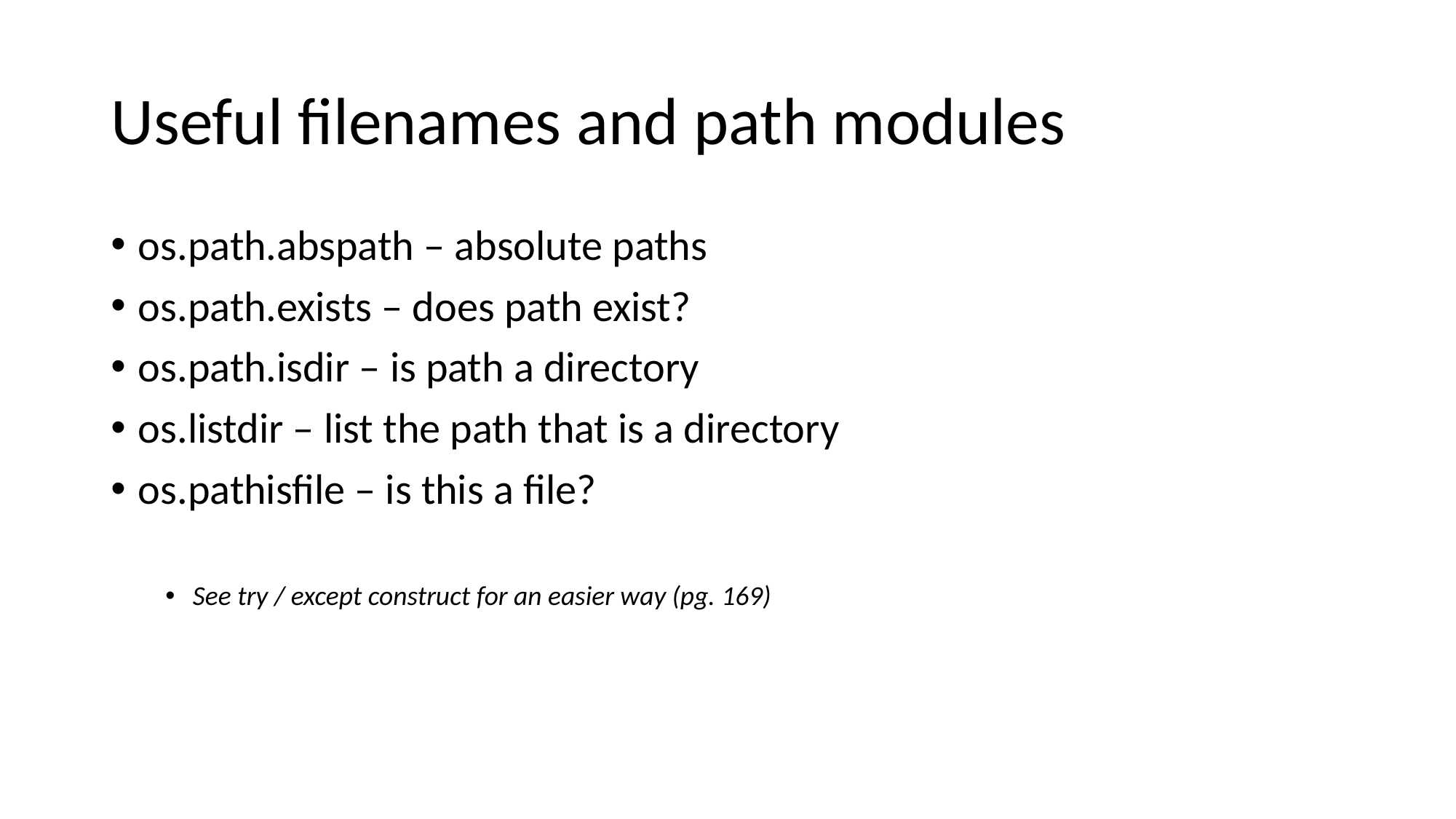

# Useful filenames and path modules
os.path.abspath – absolute paths
os.path.exists – does path exist?
os.path.isdir – is path a directory
os.listdir – list the path that is a directory
os.pathisfile – is this a file?

See try / except construct for an easier way (pg. 169)